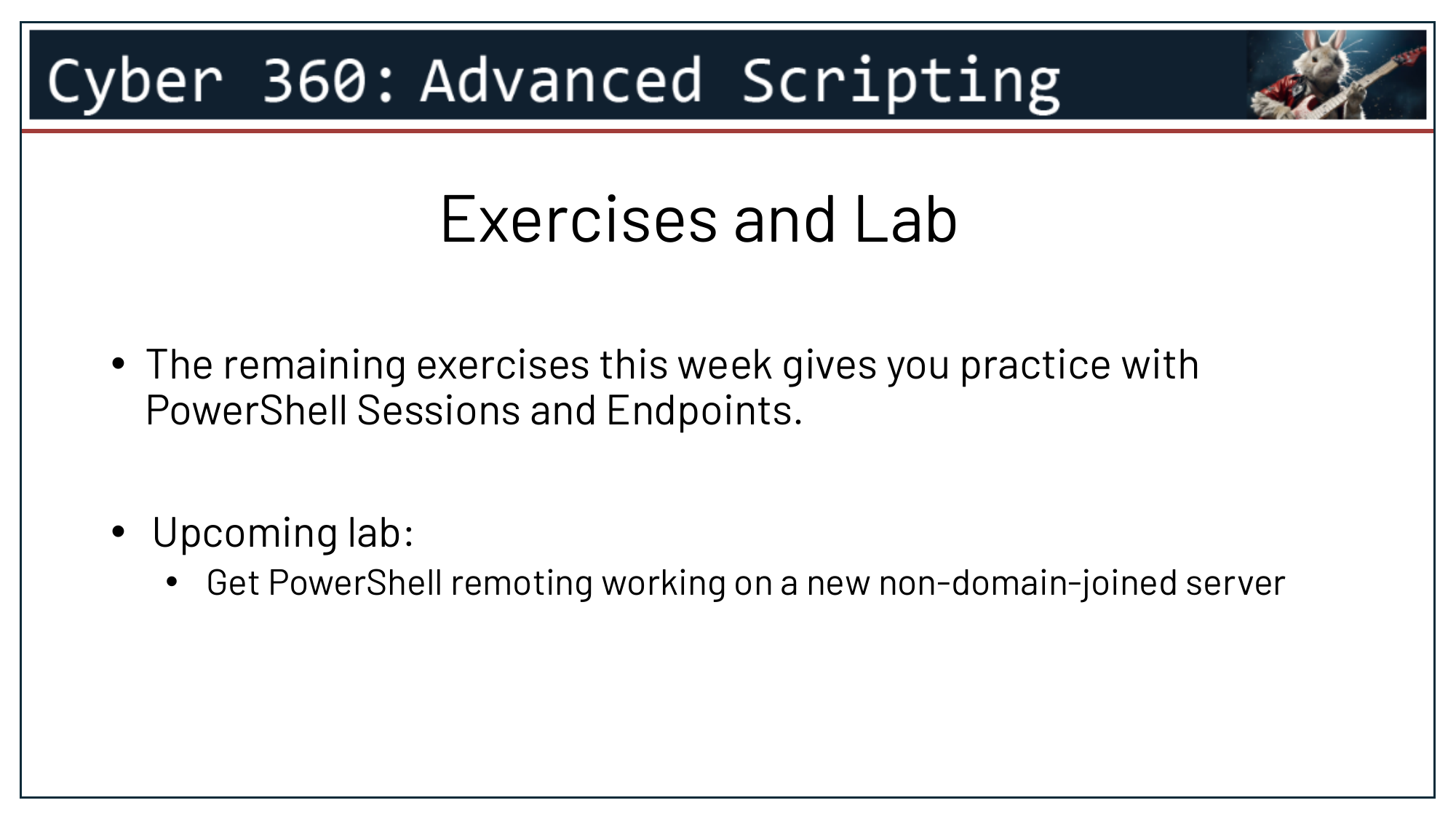

# Exercises and Lab
The remaining exercises this week gives you practice with PowerShell Sessions and Endpoints.

Upcoming lab:
Get PowerShell remoting working on a new non-domain-joined server